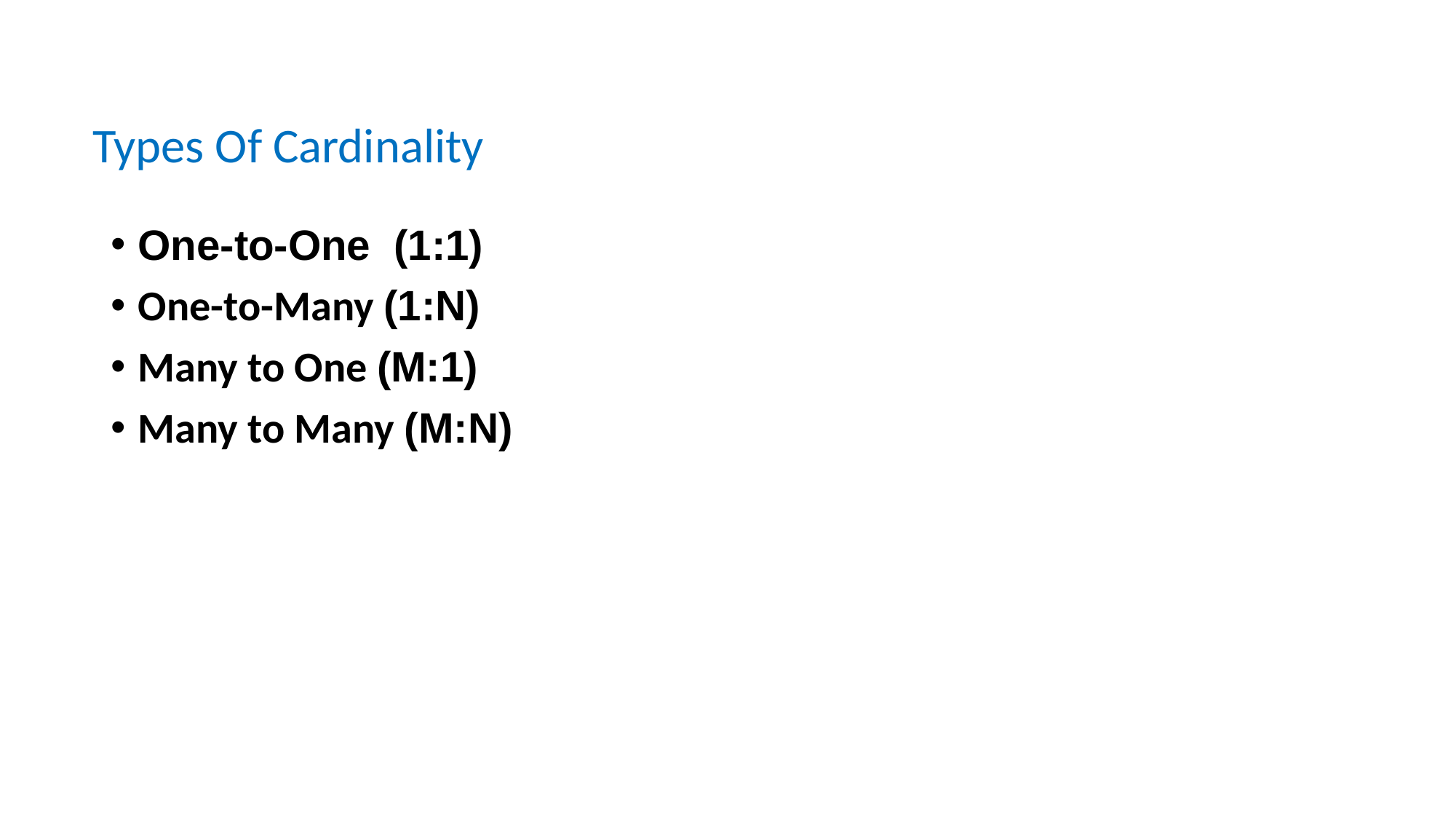

# Types Of Cardinality
One-to-One  (1:1)
One-to-Many (1:N)
Many to One (M:1)
Many to Many (M:N)